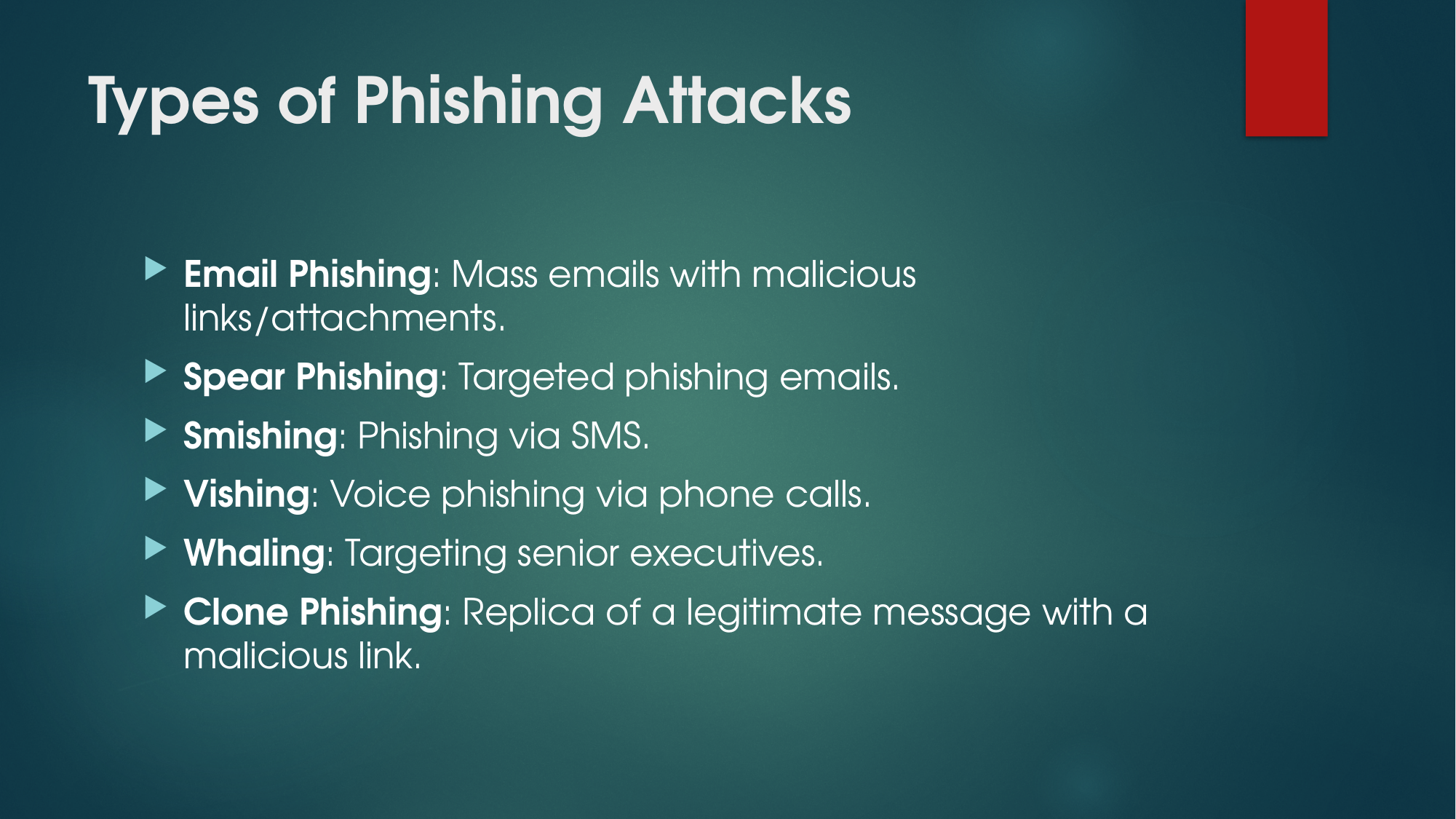

# Types of Phishing Attacks
Email Phishing: Mass emails with malicious links/attachments.
Spear Phishing: Targeted phishing emails.
Smishing: Phishing via SMS.
Vishing: Voice phishing via phone calls.
Whaling: Targeting senior executives.
Clone Phishing: Replica of a legitimate message with a malicious link.